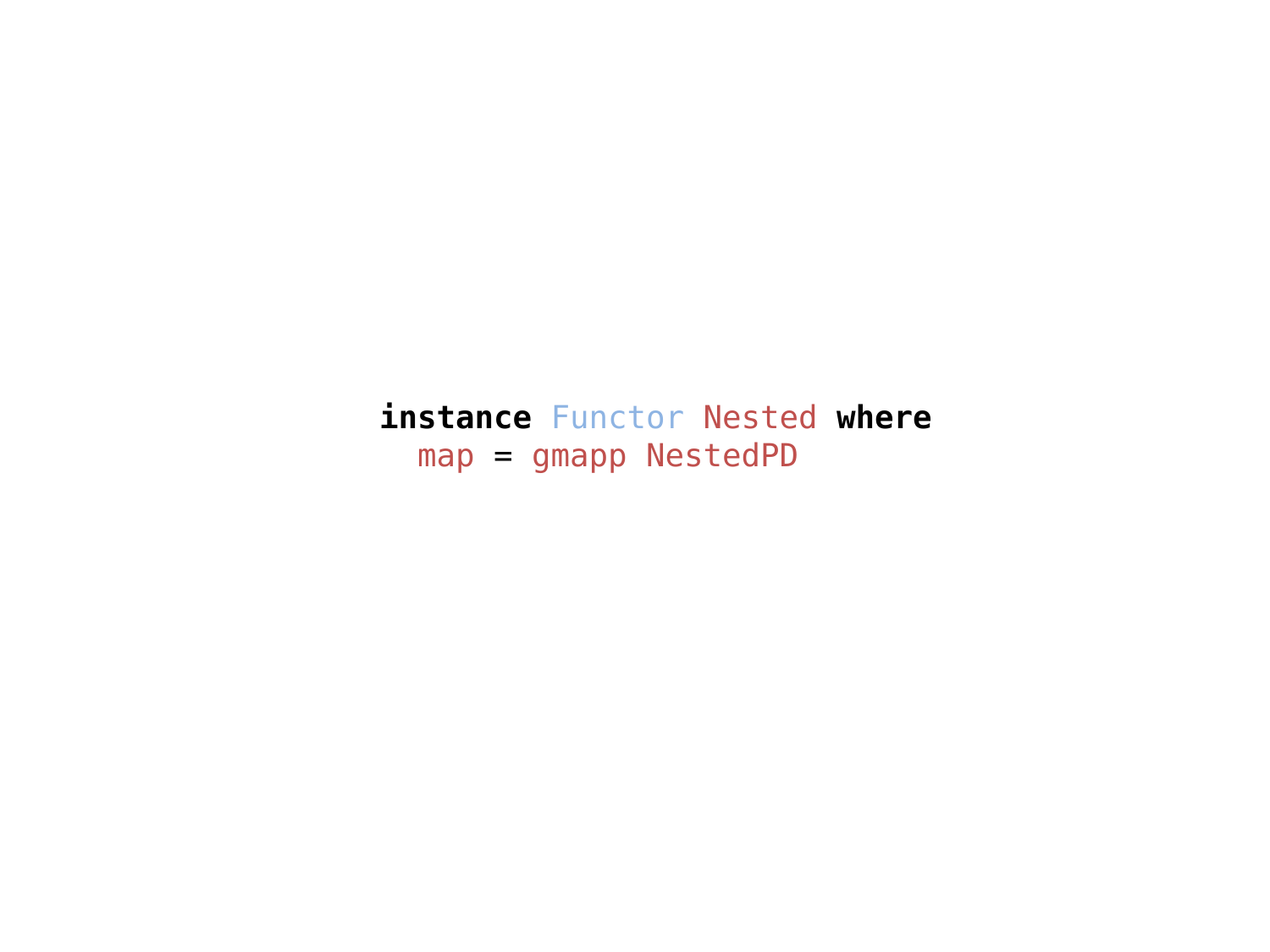

instance Functor Nested where
  map = gmapp NestedPD